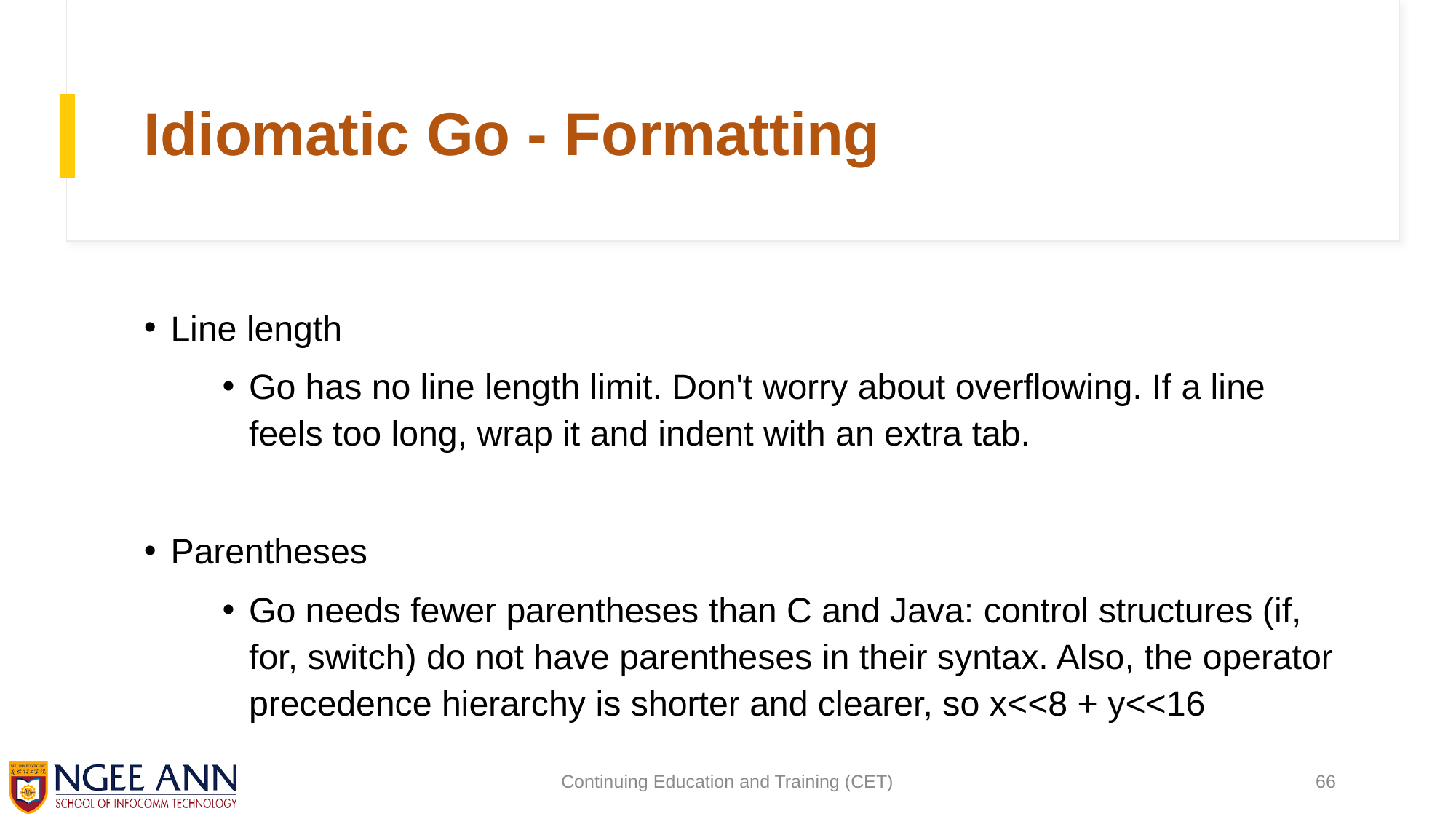

# Idiomatic Go - Formatting
Line length
Go has no line length limit. Don't worry about overflowing. If a line feels too long, wrap it and indent with an extra tab.

Parentheses
Go needs fewer parentheses than C and Java: control structures (if, for, switch) do not have parentheses in their syntax. Also, the operator precedence hierarchy is shorter and clearer, so x<<8 + y<<16

Continuing Education and Training (CET)
66